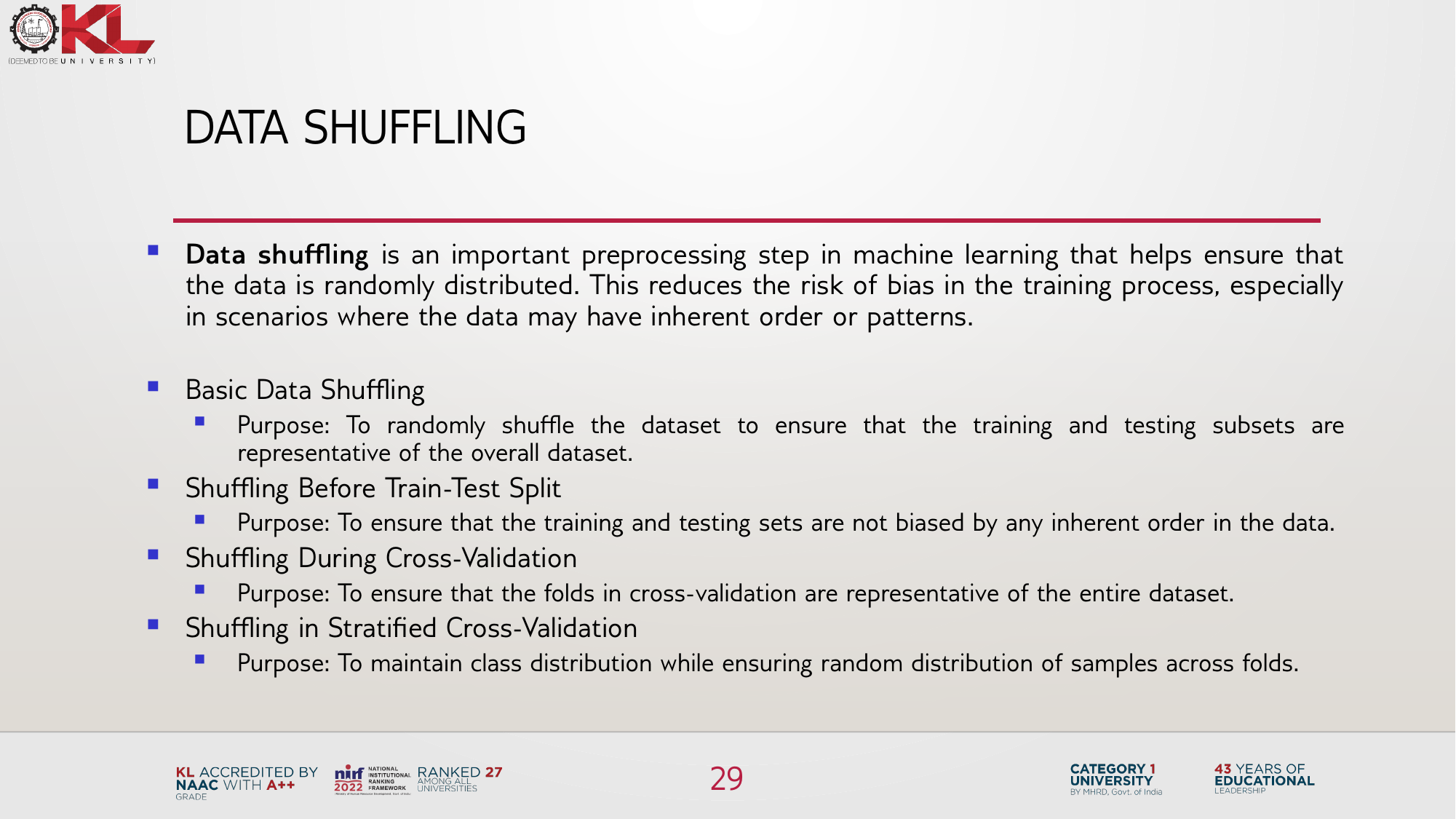

# Data shuffling
Data shuffling is an important preprocessing step in machine learning that helps ensure that the data is randomly distributed. This reduces the risk of bias in the training process, especially in scenarios where the data may have inherent order or patterns.

Basic Data Shuffling
Purpose: To randomly shuffle the dataset to ensure that the training and testing subsets are representative of the overall dataset.
Shuffling Before Train-Test Split
Purpose: To ensure that the training and testing sets are not biased by any inherent order in the data.
Shuffling During Cross-Validation
Purpose: To ensure that the folds in cross-validation are representative of the entire dataset.
Shuffling in Stratified Cross-Validation
Purpose: To maintain class distribution while ensuring random distribution of samples across folds.

29